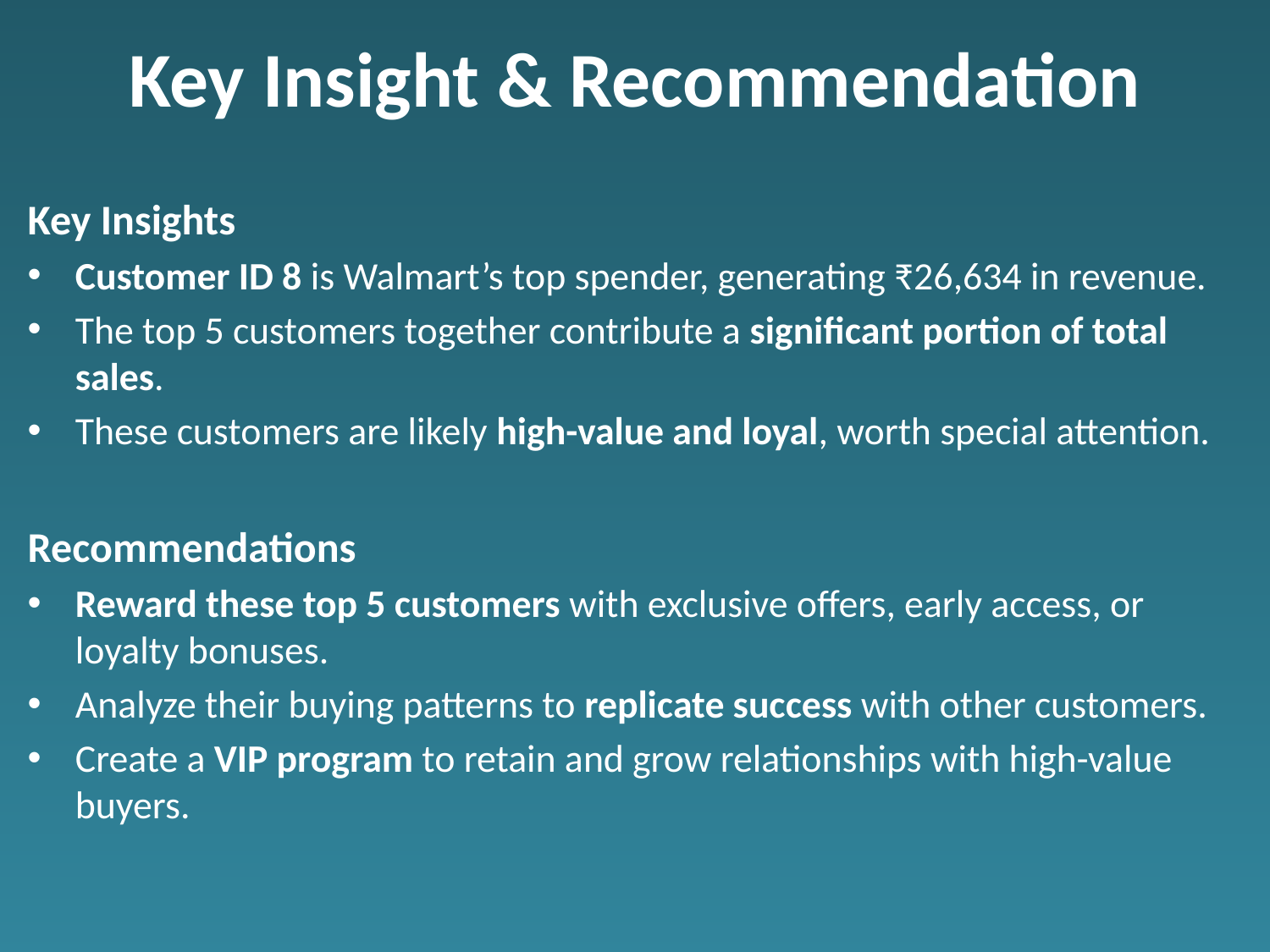

# Key Insight & Recommendation
Key Insights
Customer ID 8 is Walmart’s top spender, generating ₹26,634 in revenue.
The top 5 customers together contribute a significant portion of total sales.
These customers are likely high-value and loyal, worth special attention.

Recommendations
Reward these top 5 customers with exclusive offers, early access, or loyalty bonuses.
Analyze their buying patterns to replicate success with other customers.
Create a VIP program to retain and grow relationships with high-value buyers.